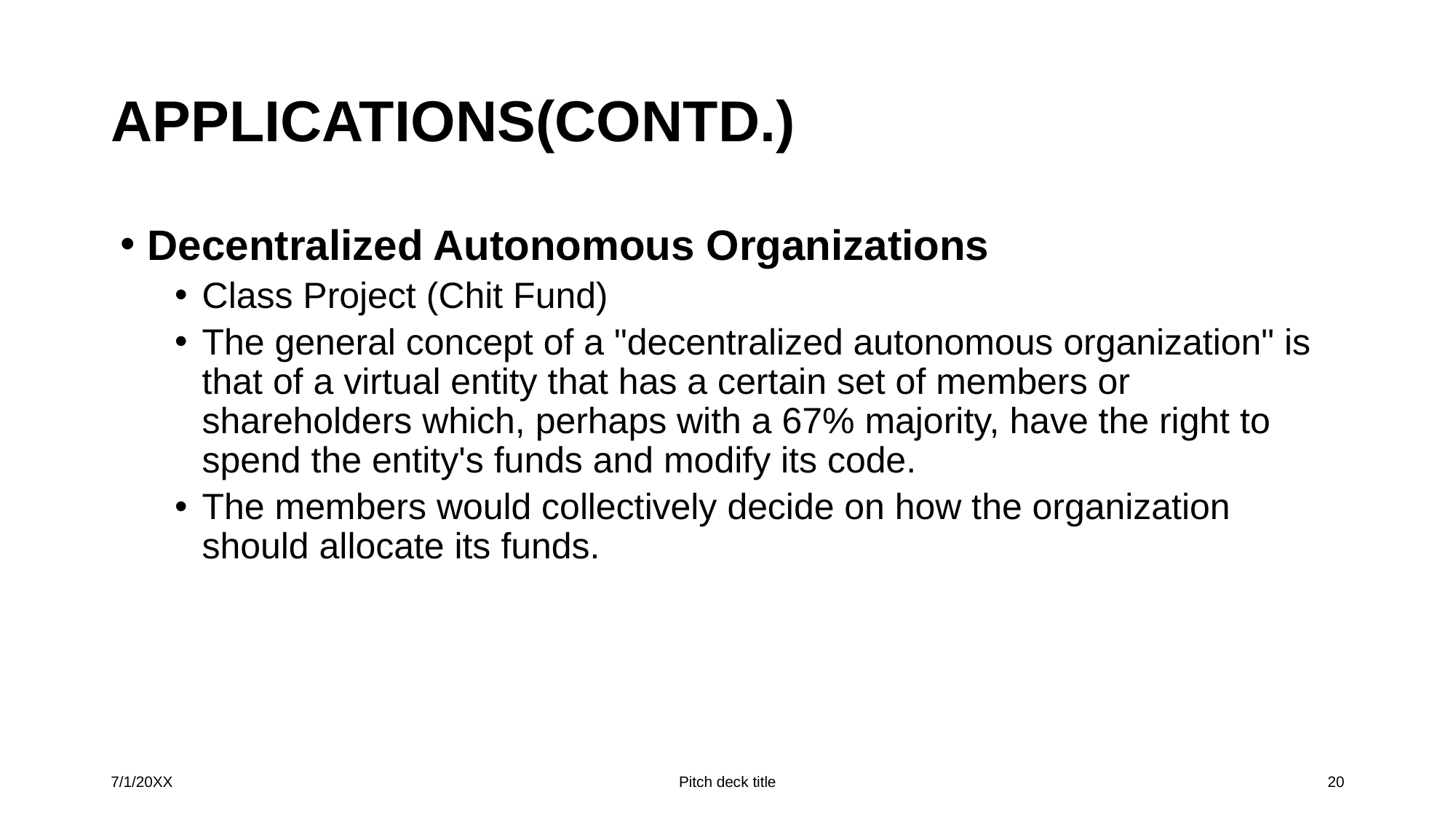

# Applications(contd.)
Decentralized Autonomous Organizations
Class Project (Chit Fund)
The general concept of a "decentralized autonomous organization" is that of a virtual entity that has a certain set of members or shareholders which, perhaps with a 67% majority, have the right to spend the entity's funds and modify its code.
The members would collectively decide on how the organization should allocate its funds.

7/1/20XX
Pitch deck title
20